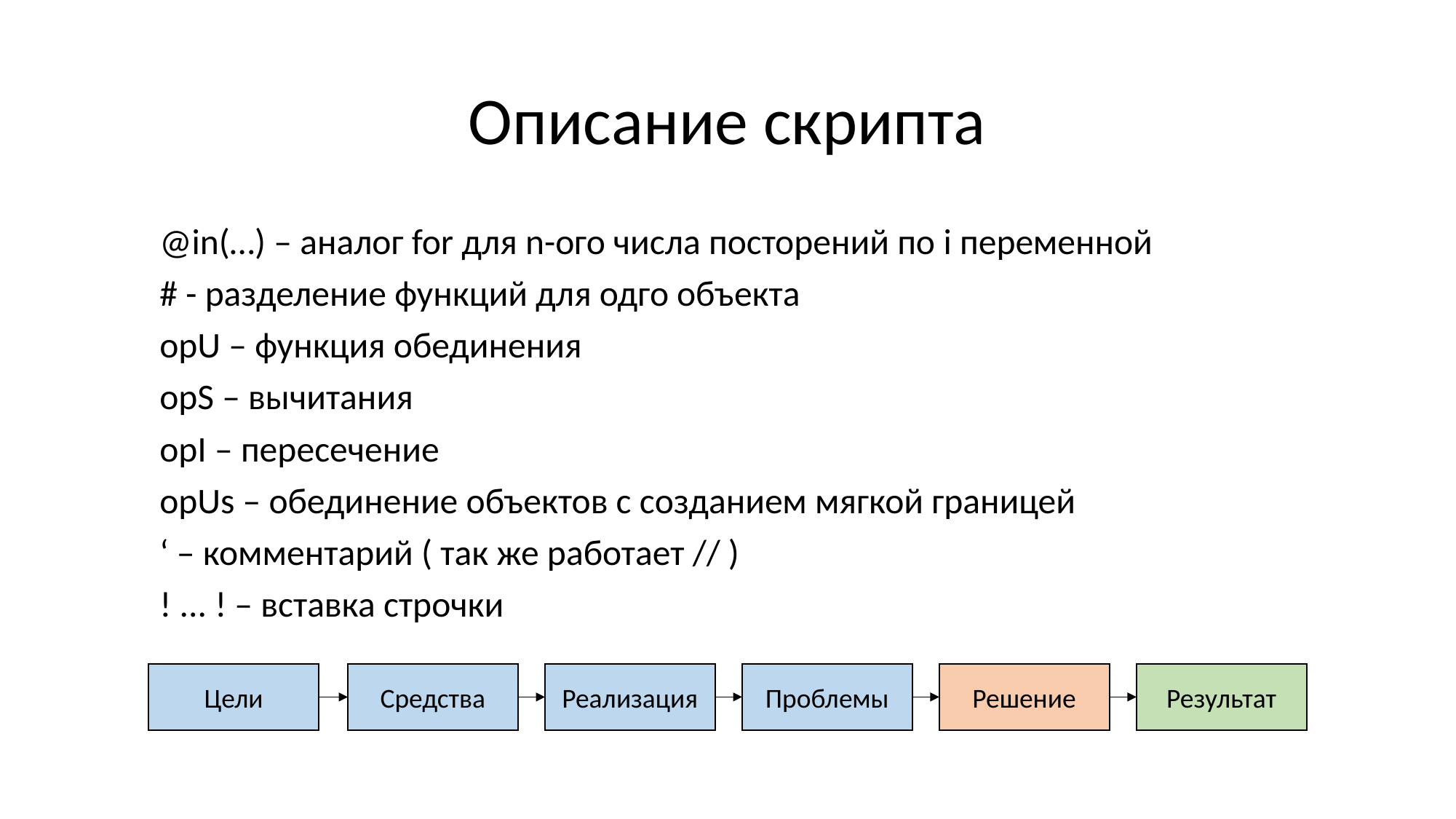

# Описание скрипта
@in(…) – аналог for для n-ого числа посторений по i переменной
# - разделение функций для одго объекта
opU – функция обединения
opS – вычитания
opI – пересечение
opUs – обединение объектов с созданием мягкой границей
‘ – комментарий ( так же работает // )
! ... ! – вставка строчки

Цели
Средства
Решение
Результат
Проблемы
Реализация